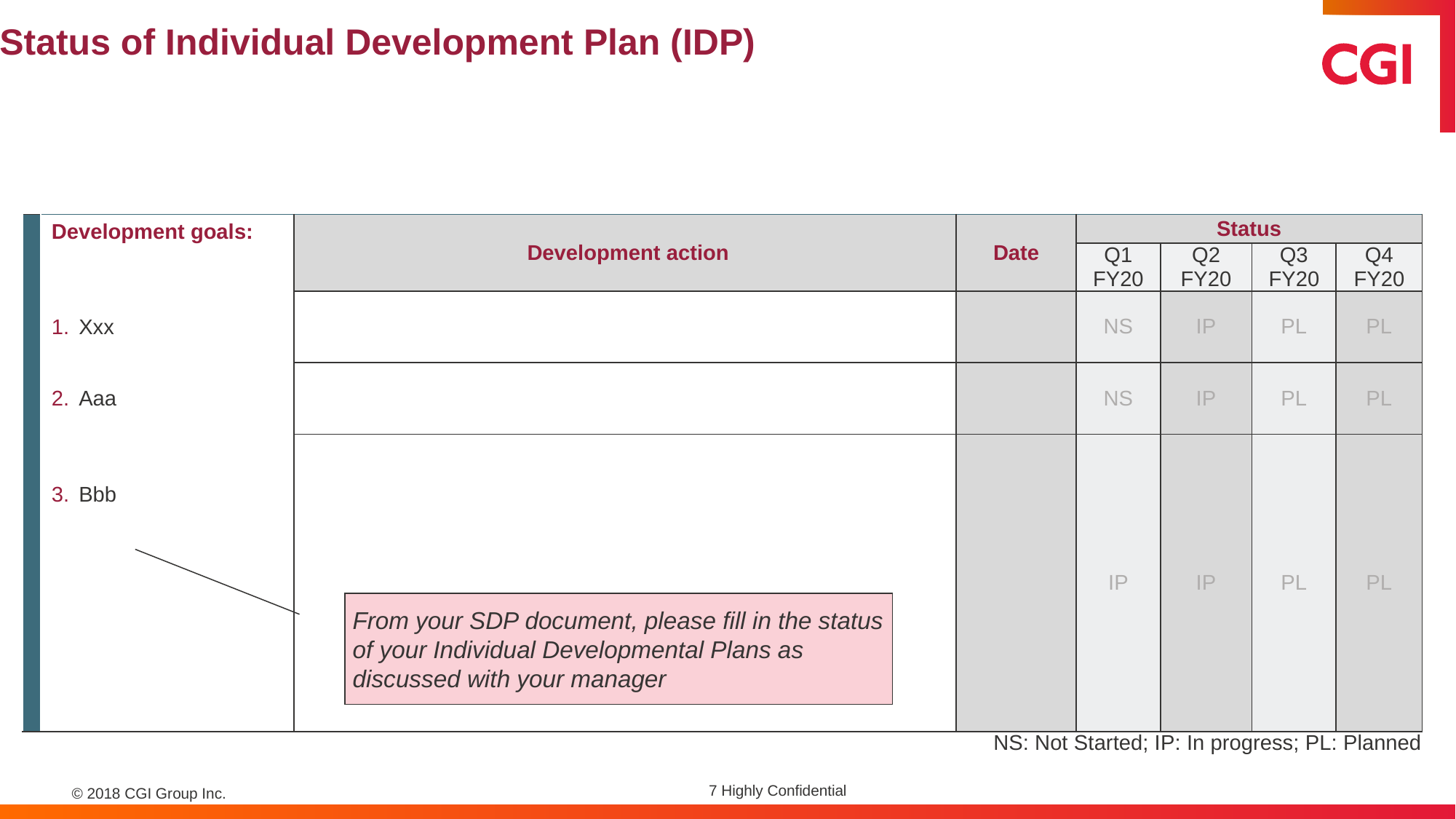

# Status of Individual Development Plan (IDP)
|  | Development goals: Xxx Aaa Bbb | Development action | Date | Status |  |  |  |
| --- | --- | --- | --- | --- | --- | --- | --- |
|  |  |  |  | Q1 FY20 | Q2 FY20 | Q3 FY20 | Q4 FY20 |
|  |  |  |  | NS | IP | PL | PL |
|  |  |  |  | NS | IP | PL | PL |
|  |  |  |  | IP | IP | PL | PL |
From your SDP document, please fill in the status of your Individual Developmental Plans as discussed with your manager
NS: Not Started; IP: In progress; PL: Planned
7 Highly Confidential